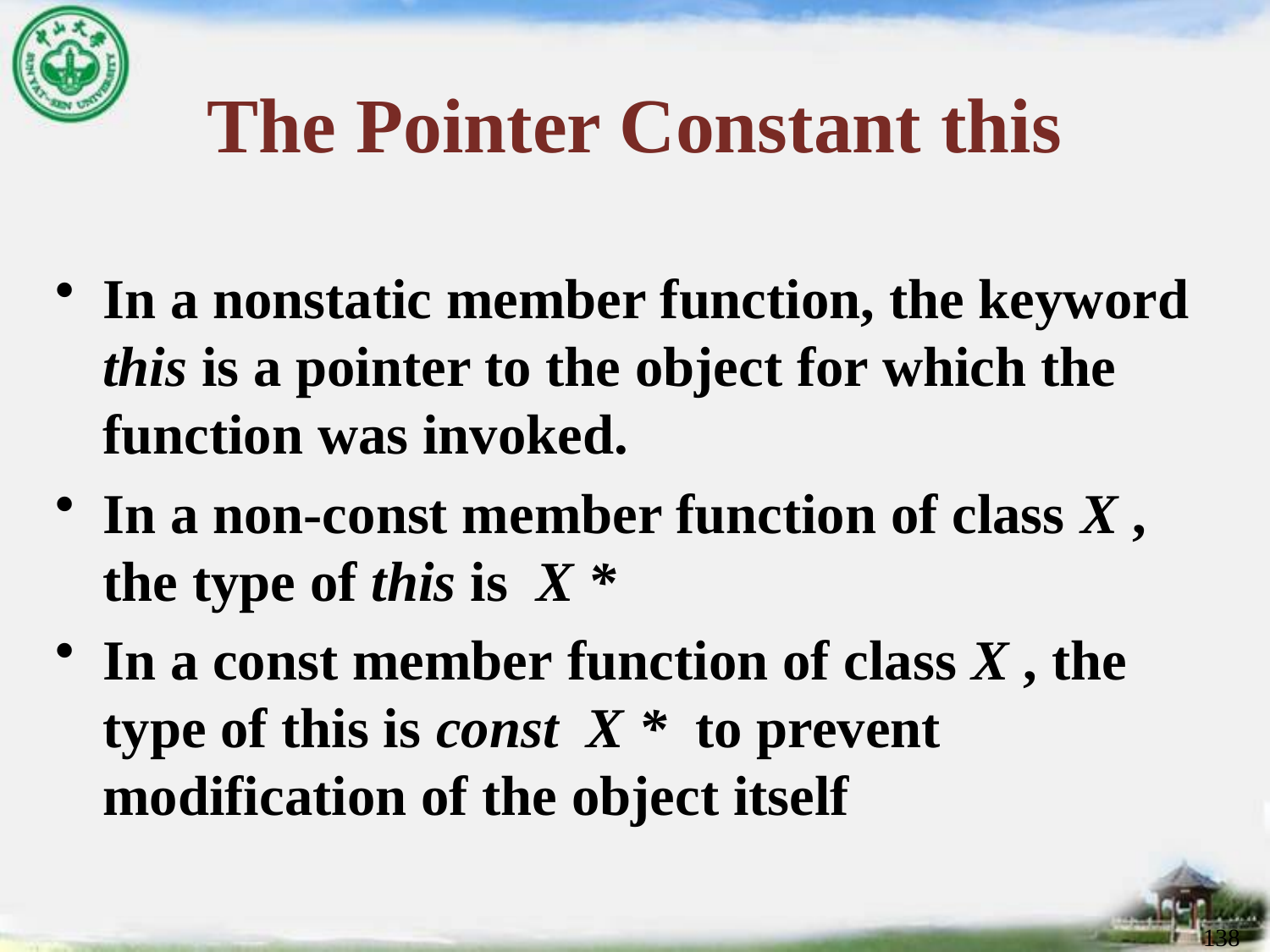

# The Pointer Constant this
In a nonstatic member function, the keyword this is a pointer to the object for which the function was invoked.
In a non-const member function of class X , the type of this is  X *
In a const member function of class X , the type of this is const  X *  to prevent modification of the object itself
138